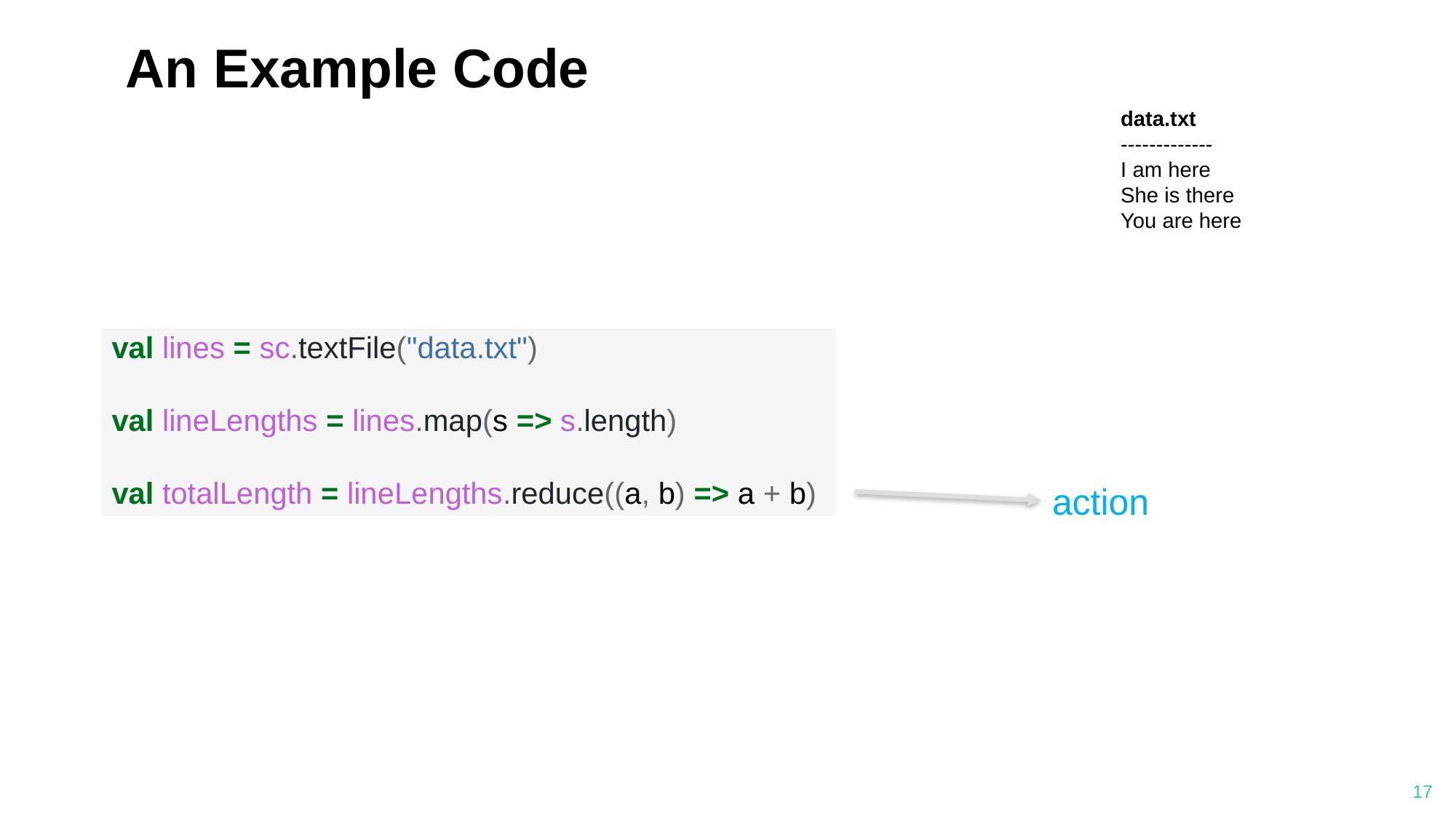

# An Example Code
data.txt
-------------
I am here
She is there
You are here
val lines = sc.textFile("data.txt")

val lineLengths = lines.map(s => s.length)

val totalLength = lineLengths.reduce((a, b) => a + b)
action
17